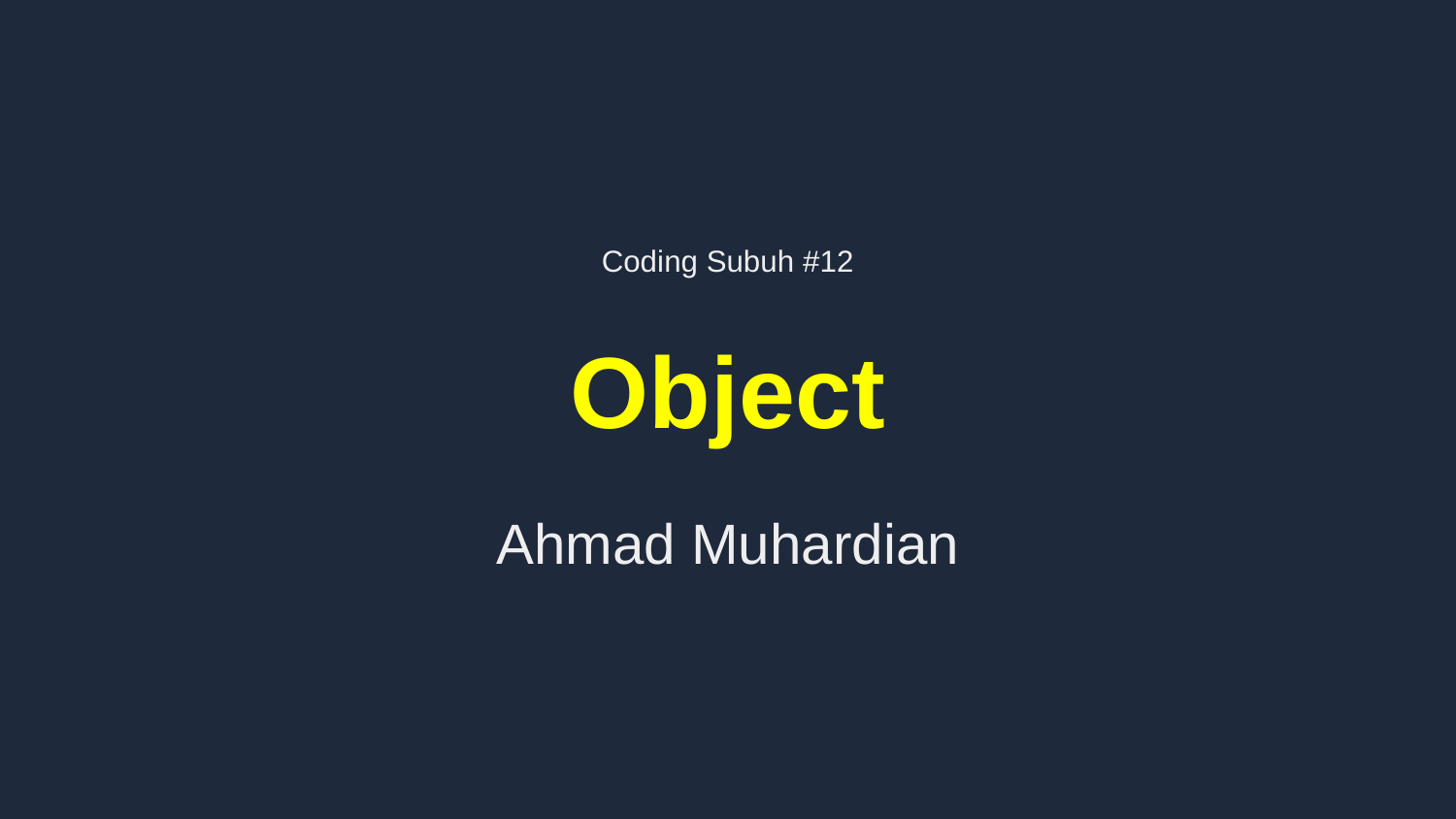

Coding Subuh #12
# Object
Ahmad Muhardian